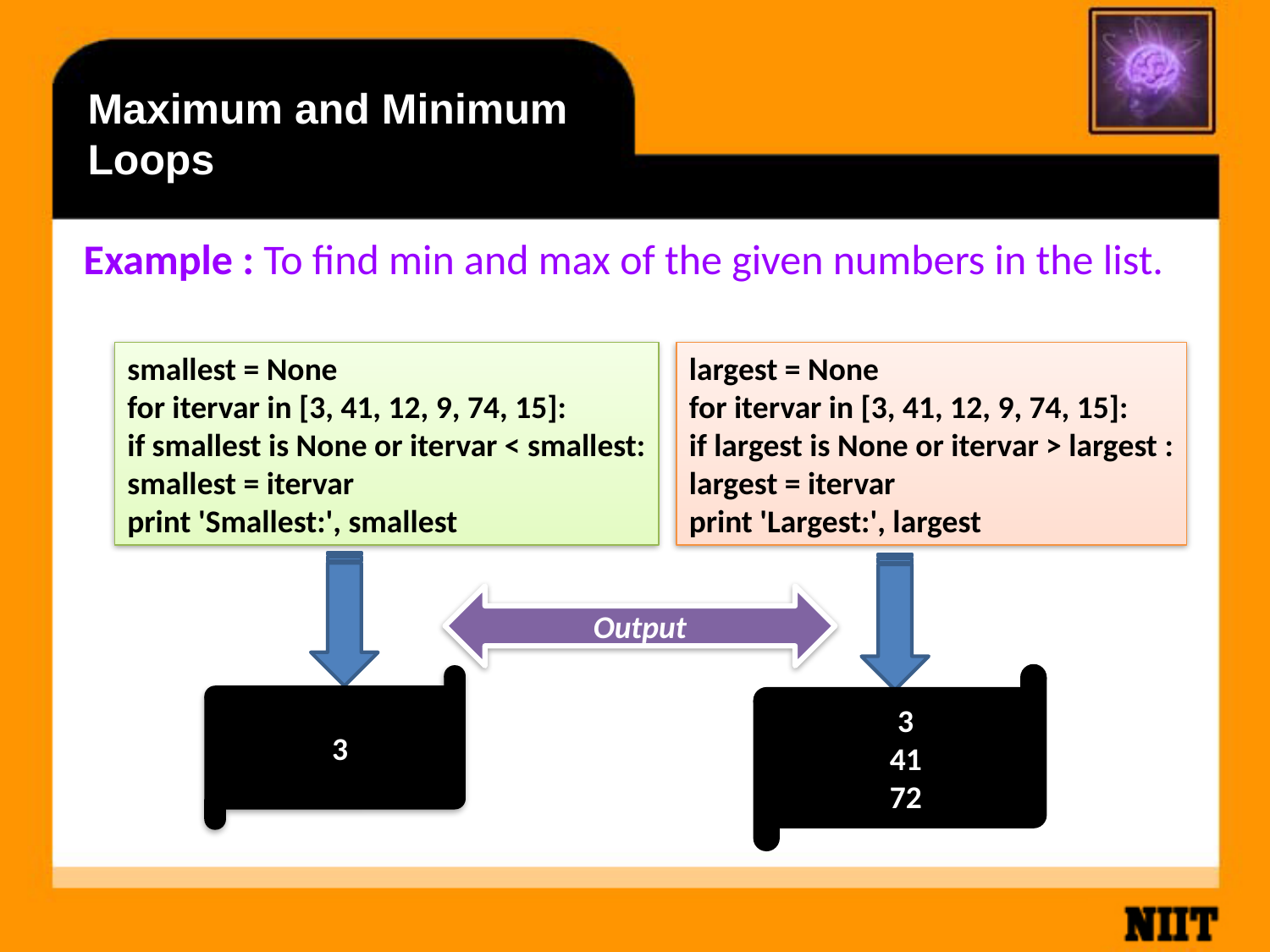

# Maximum and Minimum Loops
  Example : To find min and max of the given numbers in the list.

smallest = None
for itervar in [3, 41, 12, 9, 74, 15]:
if smallest is None or itervar < smallest:
smallest = itervar
print 'Smallest:', smallest
largest = None
for itervar in [3, 41, 12, 9, 74, 15]:
if largest is None or itervar > largest :
largest = itervar
print 'Largest:', largest

Output

3
3
41
72